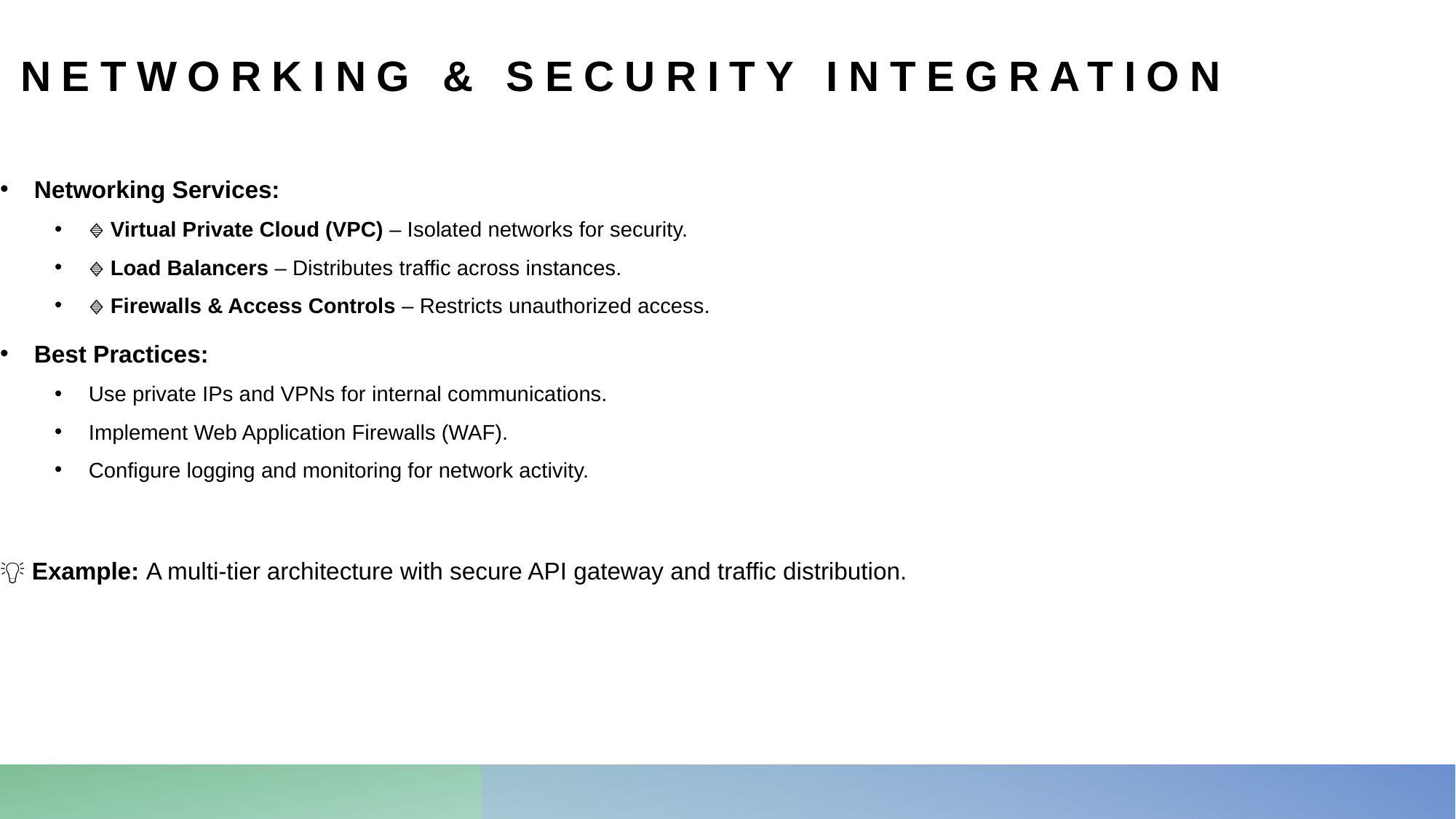

# Networking & Security Integration

Networking Services:
🔹 Virtual Private Cloud (VPC) – Isolated networks for security.
🔹 Load Balancers – Distributes traffic across instances.
🔹 Firewalls & Access Controls – Restricts unauthorized access.
Best Practices:
Use private IPs and VPNs for internal communications.
Implement Web Application Firewalls (WAF).
Configure logging and monitoring for network activity.

💡 Example: A multi-tier architecture with secure API gateway and traffic distribution.